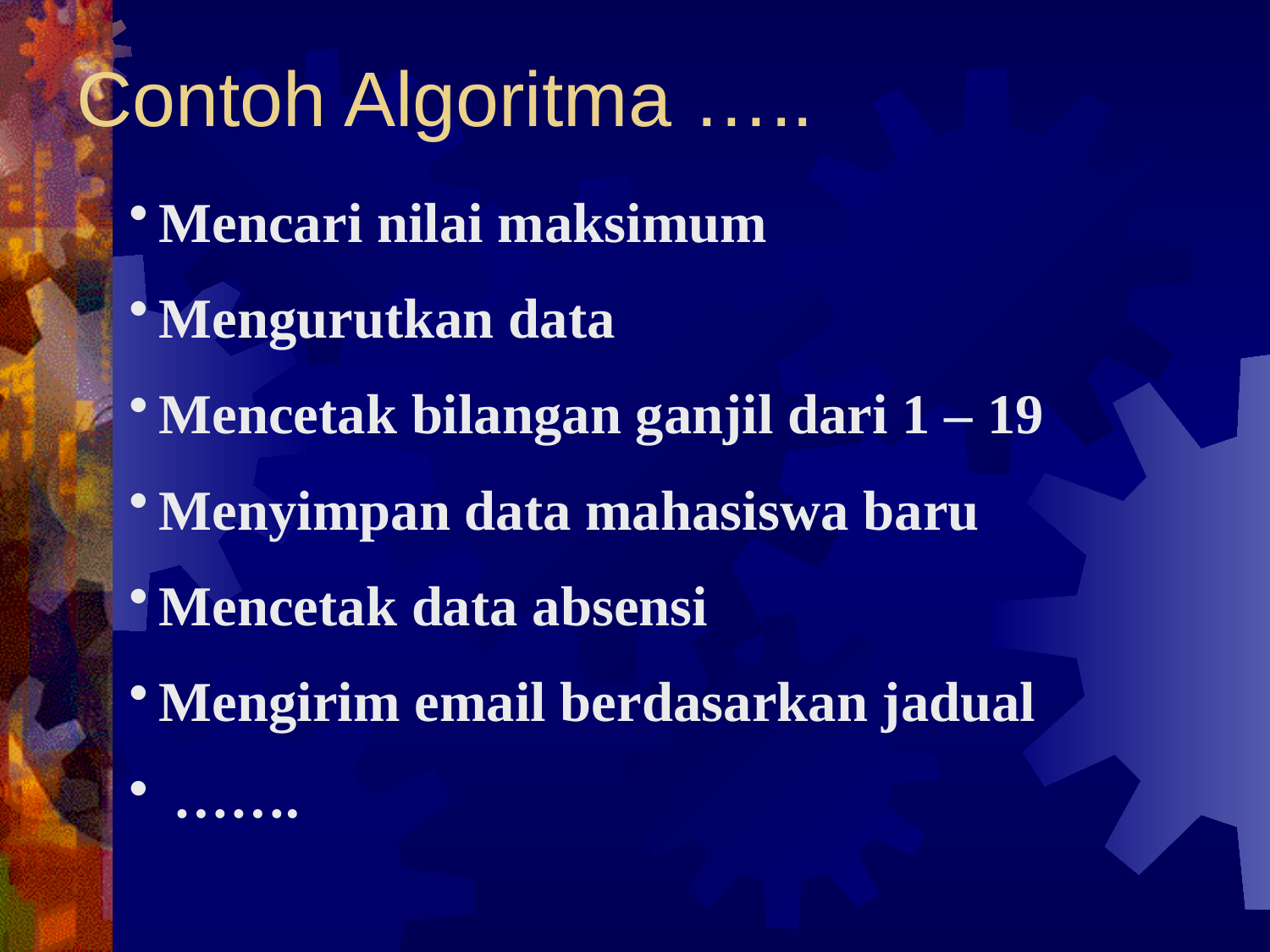

# Contoh Algoritma …..
Mencari nilai maksimum
Mengurutkan data
Mencetak bilangan ganjil dari 1 – 19
Menyimpan data mahasiswa baru
Mencetak data absensi
Mengirim email berdasarkan jadual
 …….